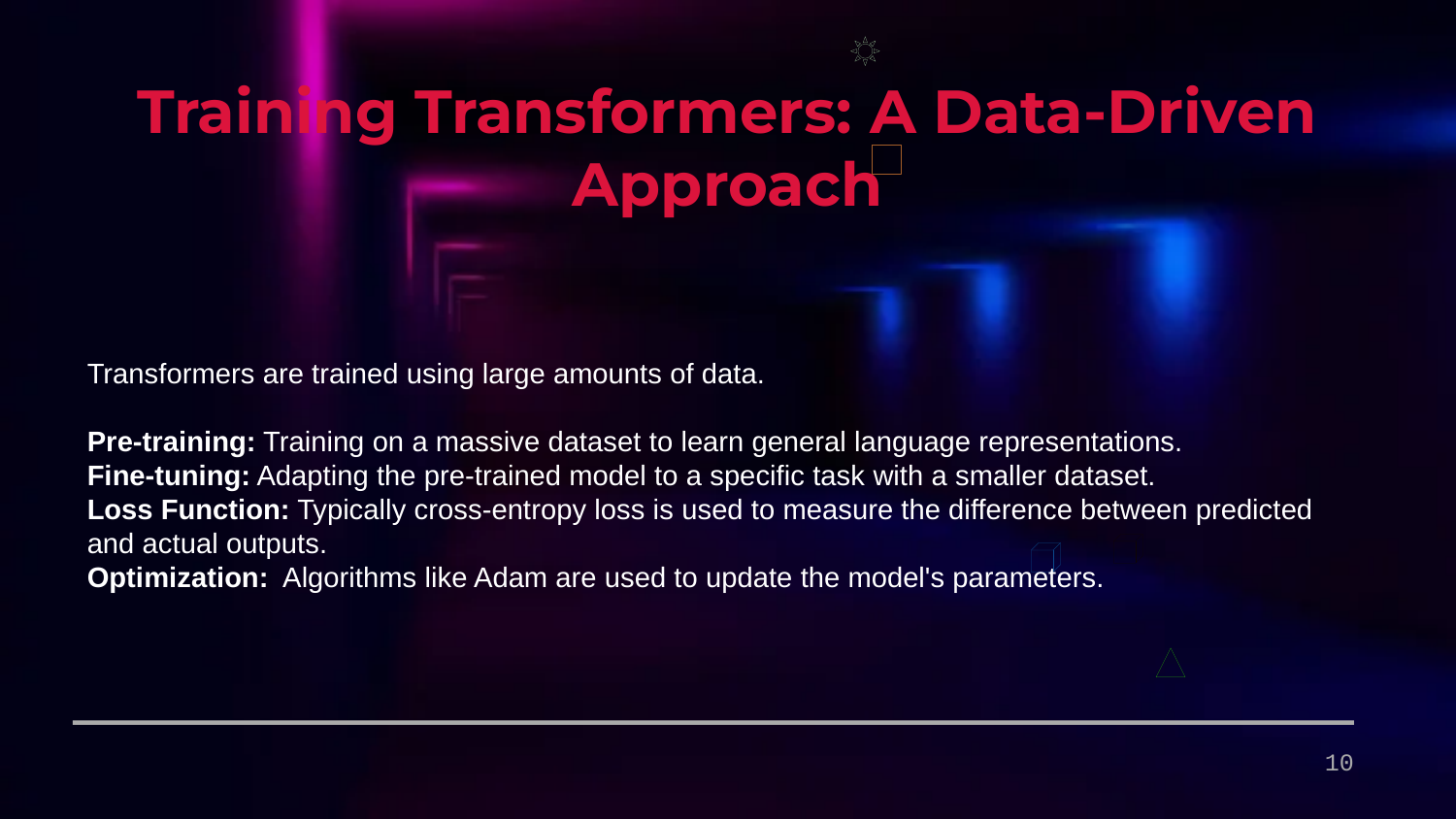

Training Transformers: A Data-Driven Approach

Transformers are trained using large amounts of data.

Pre-training: Training on a massive dataset to learn general language representations.
Fine-tuning: Adapting the pre-trained model to a specific task with a smaller dataset.
Loss Function: Typically cross-entropy loss is used to measure the difference between predicted and actual outputs.
Optimization:  Algorithms like Adam are used to update the model's parameters.

10